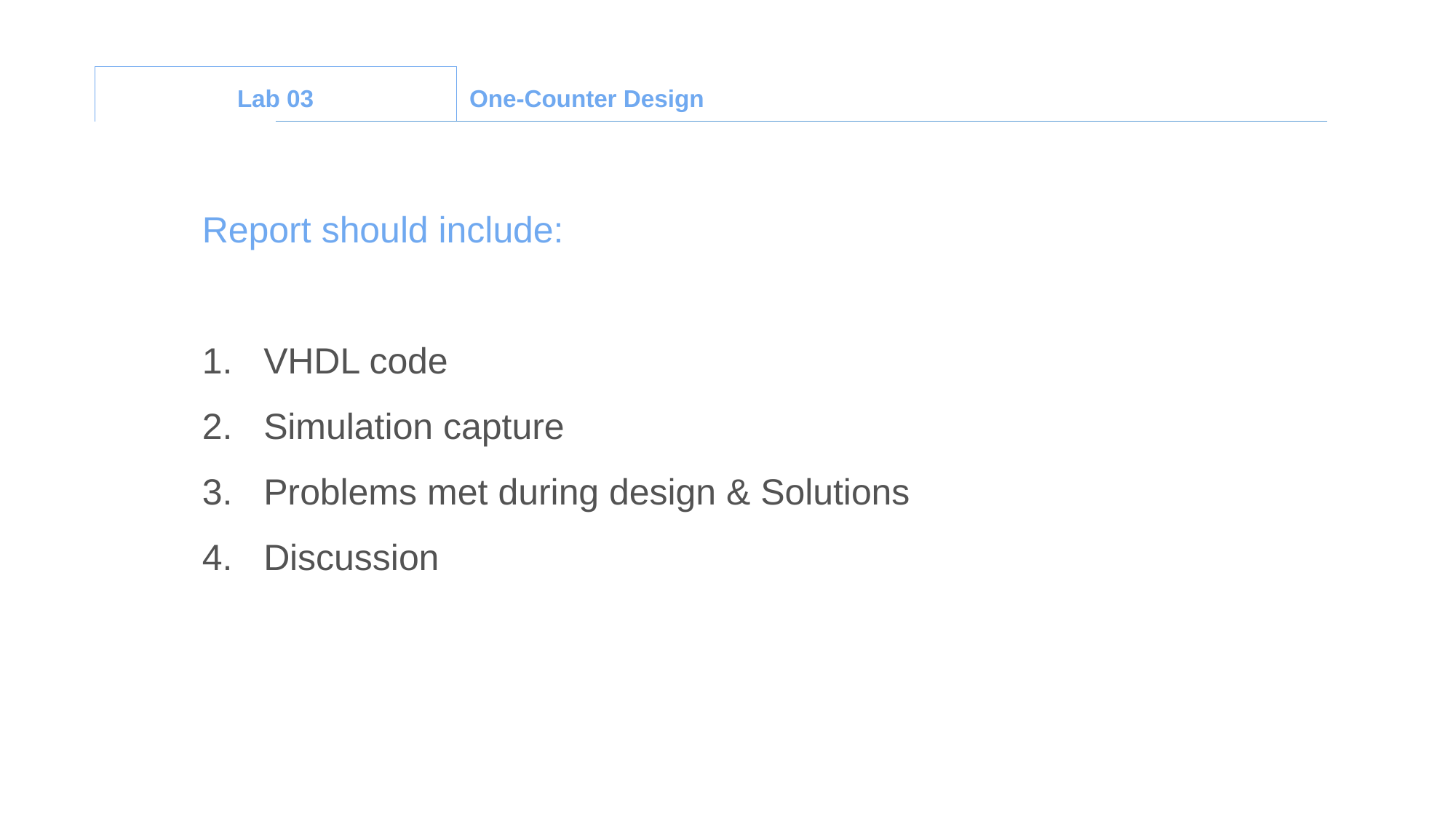

Lab 03
One-Counter Design
Report should include:

VHDL code
Simulation capture
Problems met during design & Solutions
Discussion